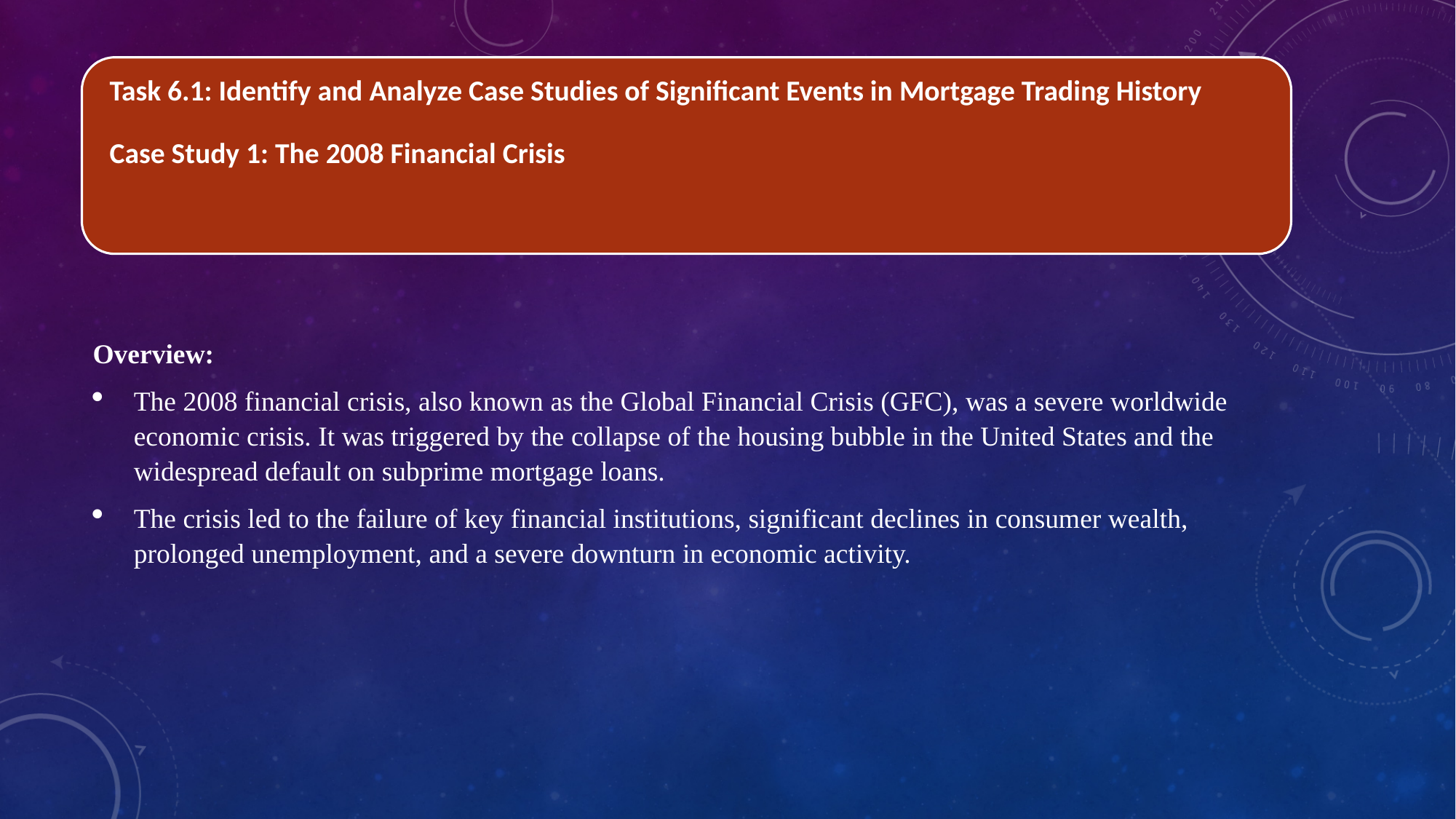

Task 6.1: Identify and Analyze Case Studies of Significant Events in Mortgage Trading History
Case Study 1: The 2008 Financial Crisis
Overview:
The 2008 financial crisis, also known as the Global Financial Crisis (GFC), was a severe worldwide economic crisis. It was triggered by the collapse of the housing bubble in the United States and the widespread default on subprime mortgage loans.
The crisis led to the failure of key financial institutions, significant declines in consumer wealth, prolonged unemployment, and a severe downturn in economic activity.